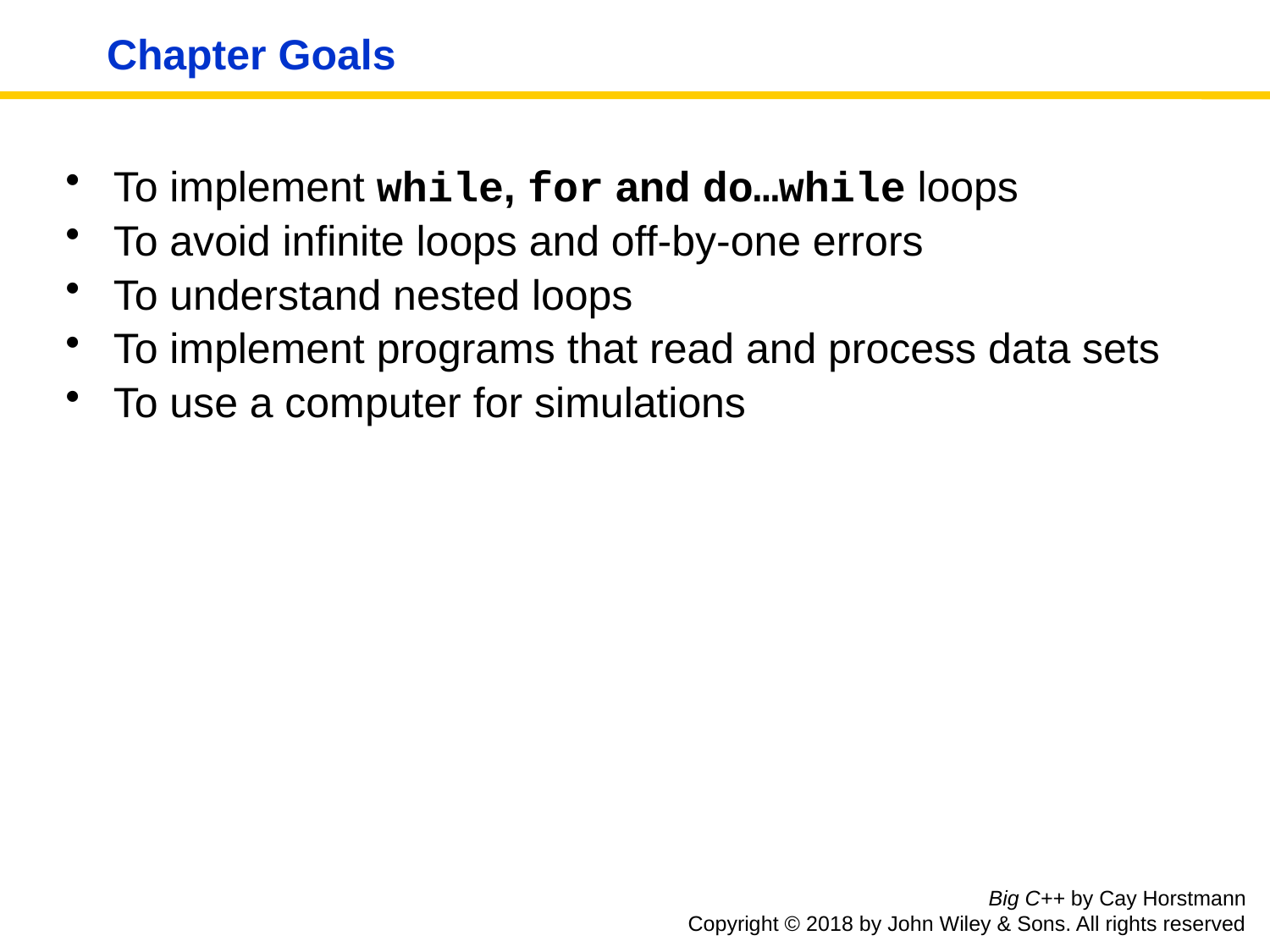

Chapter Goals
To implement while, for and do…while loops
To avoid infinite loops and off-by-one errors
To understand nested loops
To implement programs that read and process data sets
To use a computer for simulations
Big C++ by Cay Horstmann
Copyright © 2018 by John Wiley & Sons. All rights reserved